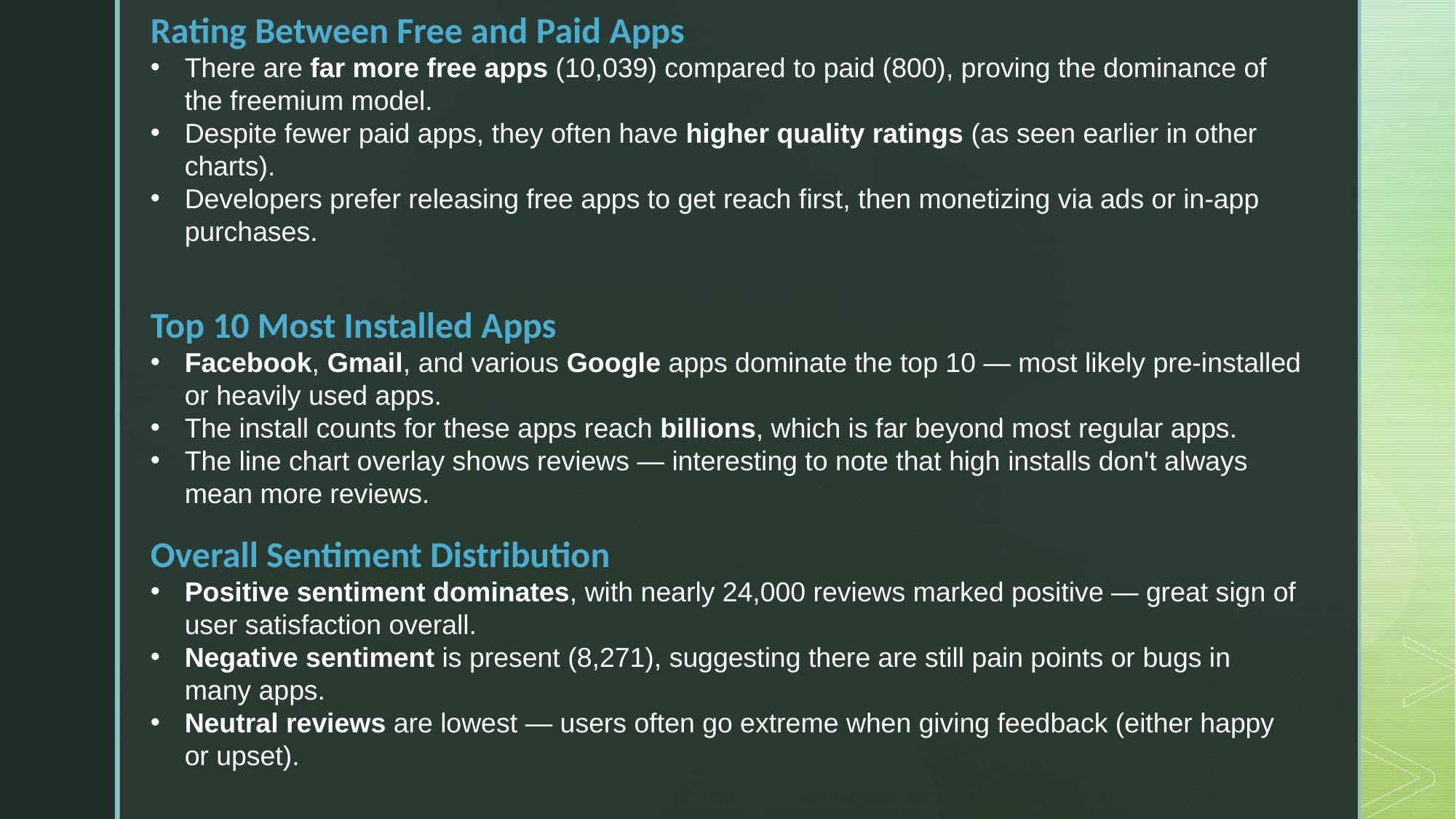

Rating Between Free and Paid Apps
There are far more free apps (10,039) compared to paid (800), proving the dominance of the freemium model.
Despite fewer paid apps, they often have higher quality ratings (as seen earlier in other charts).
Developers prefer releasing free apps to get reach first, then monetizing via ads or in-app purchases.

Top 10 Most Installed Apps
Facebook, Gmail, and various Google apps dominate the top 10 — most likely pre-installed or heavily used apps.
The install counts for these apps reach billions, which is far beyond most regular apps.
The line chart overlay shows reviews — interesting to note that high installs don't always mean more reviews.
Overall Sentiment Distribution
Positive sentiment dominates, with nearly 24,000 reviews marked positive — great sign of user satisfaction overall.
Negative sentiment is present (8,271), suggesting there are still pain points or bugs in many apps.
Neutral reviews are lowest — users often go extreme when giving feedback (either happy or upset).